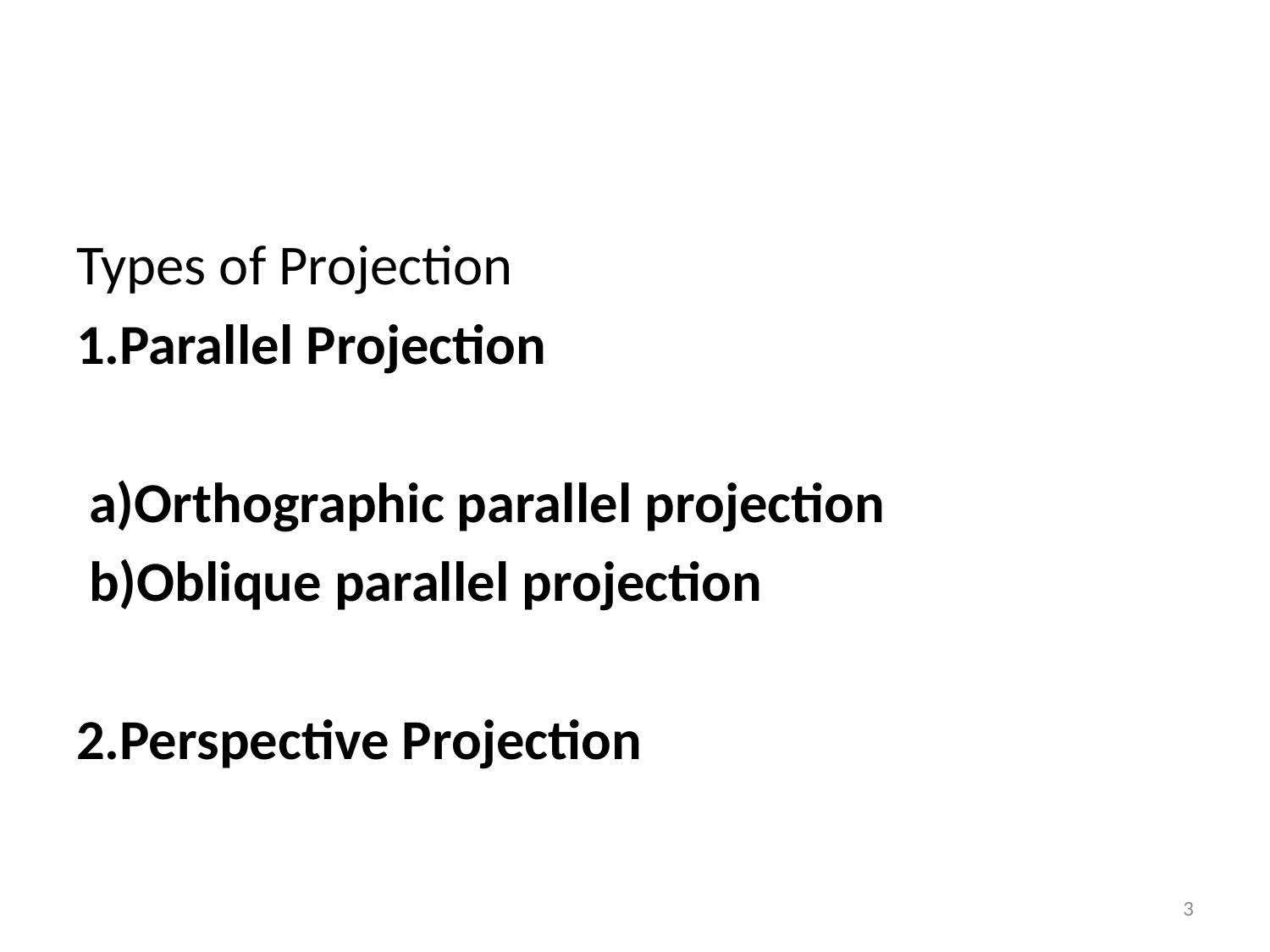

#
Types of Projection
1.Parallel Projection

 a)Orthographic parallel projection
 b)Oblique parallel projection

2.Perspective Projection

3